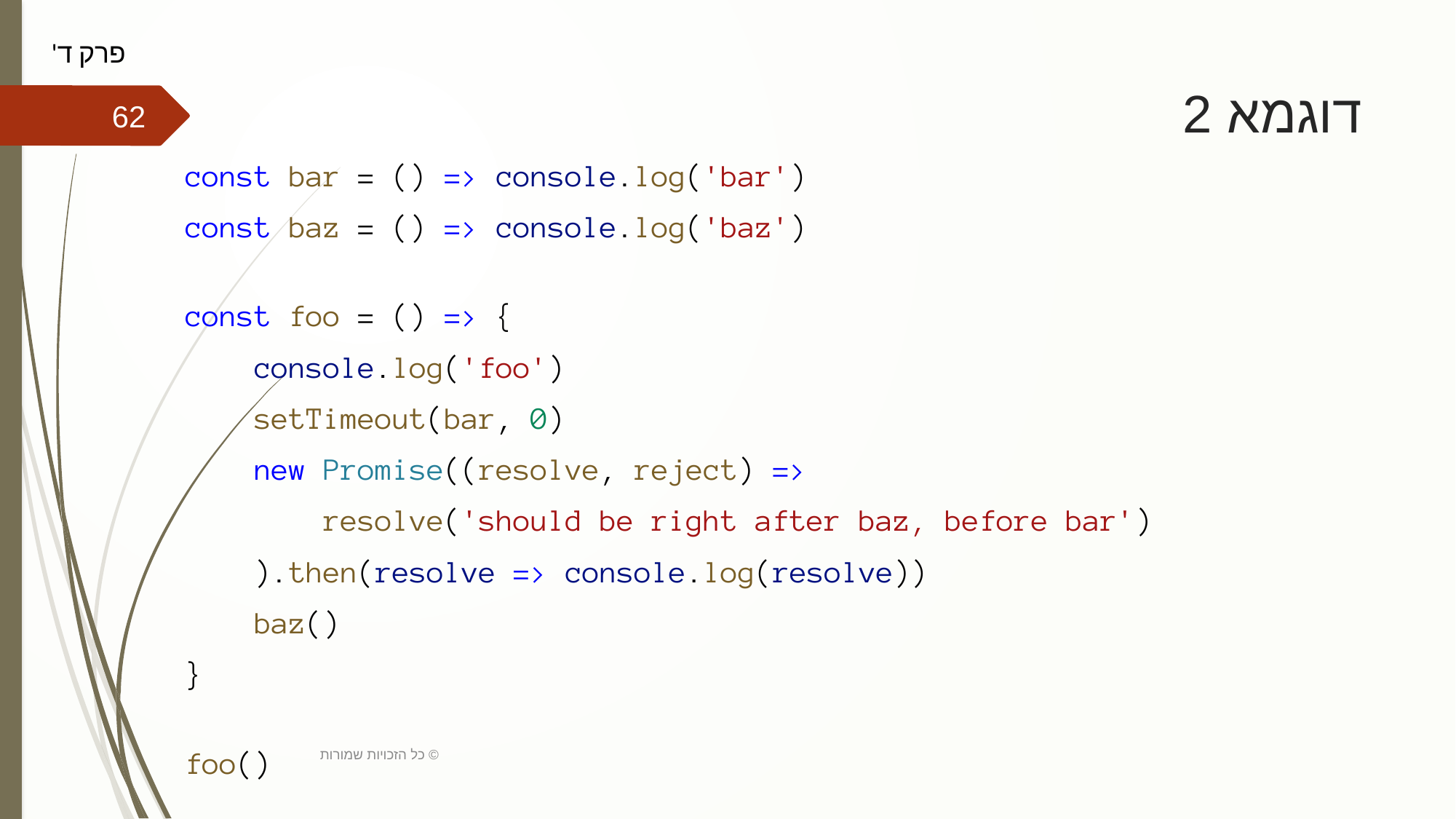

פרק ד'
# דוגמא 2
62
const bar = () => console.log('bar')
const baz = () => console.log('baz')
const foo = () => {
    console.log('foo')
    setTimeout(bar, 0)
    new Promise((resolve, reject) =>
        resolve('should be right after baz, before bar')
    ).then(resolve => console.log(resolve))
    baz()
}
foo()
כל הזכויות שמורות ©